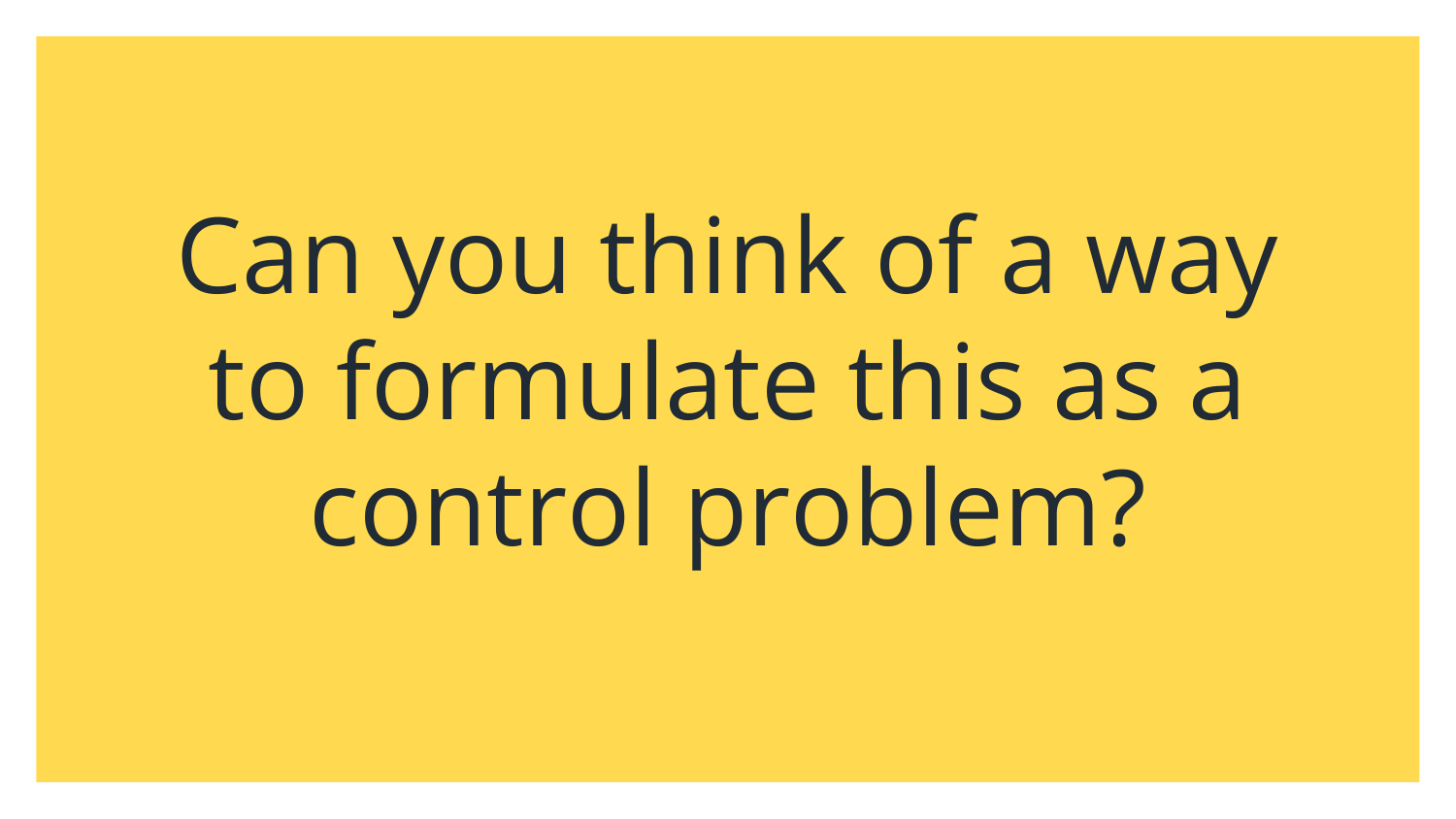

# Can you think of a way to formulate this as a control problem?